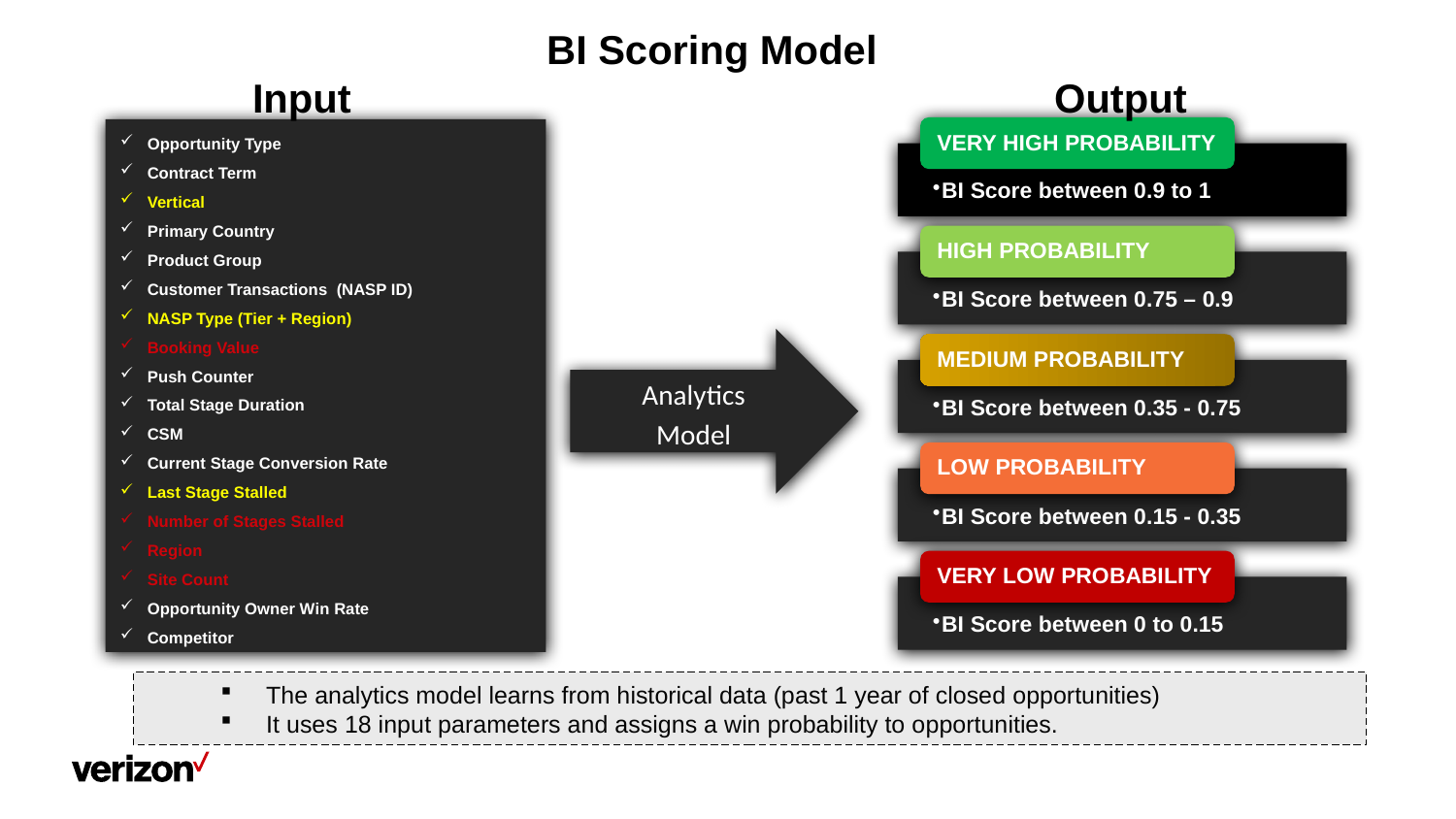

# BI Scoring Model

Input
Output
BI Score between 0.9 to 1
VERY HIGH PROBABILITY
BI Score between 0.75 – 0.9
HIGH PROBABILITY
BI Score between 0.35 - 0.75
MEDIUM PROBABILITY
BI Score between 0.15 - 0.35
LOW PROBABILITY
BI Score between 0 to 0.15
VERY LOW PROBABILITY
Opportunity Type
Contract Term
Vertical
Primary Country
Product Group
Customer Transactions  (NASP ID)
NASP Type (Tier + Region)
Booking Value
Push Counter
Total Stage Duration
CSM
Current Stage Conversion Rate
Last Stage Stalled
Number of Stages Stalled
Region
Site Count
Opportunity Owner Win Rate
Competitor
Analytics
Model
The analytics model learns from historical data (past 1 year of closed opportunities)
It uses 18 input parameters and assigns a win probability to opportunities.